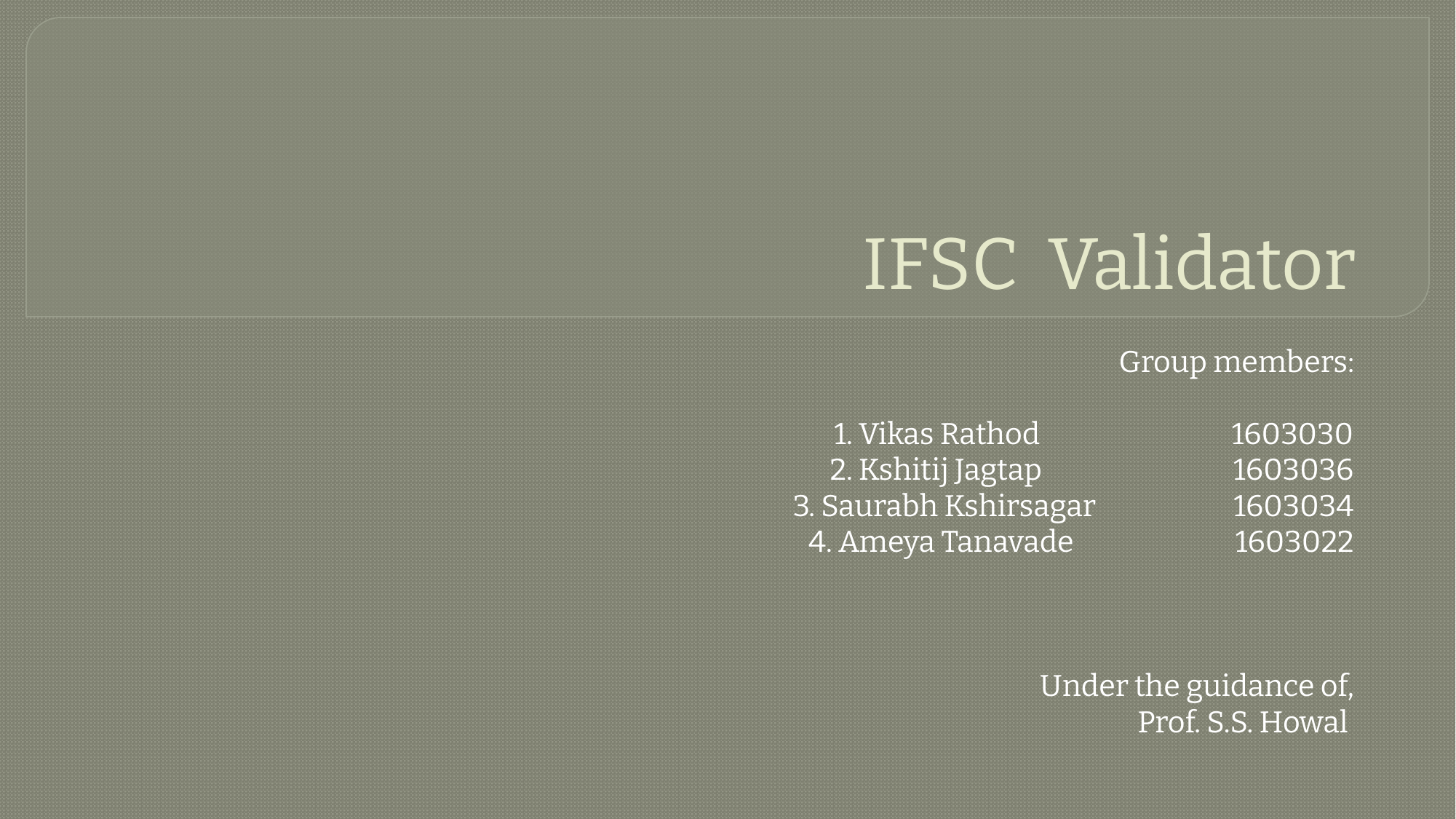

# IFSC  Validator
Group members:

1. Vikas Rathod                                1603030
2. Kshitij Jagtap                                1603036
3. Saurabh Kshirsagar                       1603034
4. Ameya Tanavade                           1603022
Under the guidance of,
	Prof. S.S. Howal